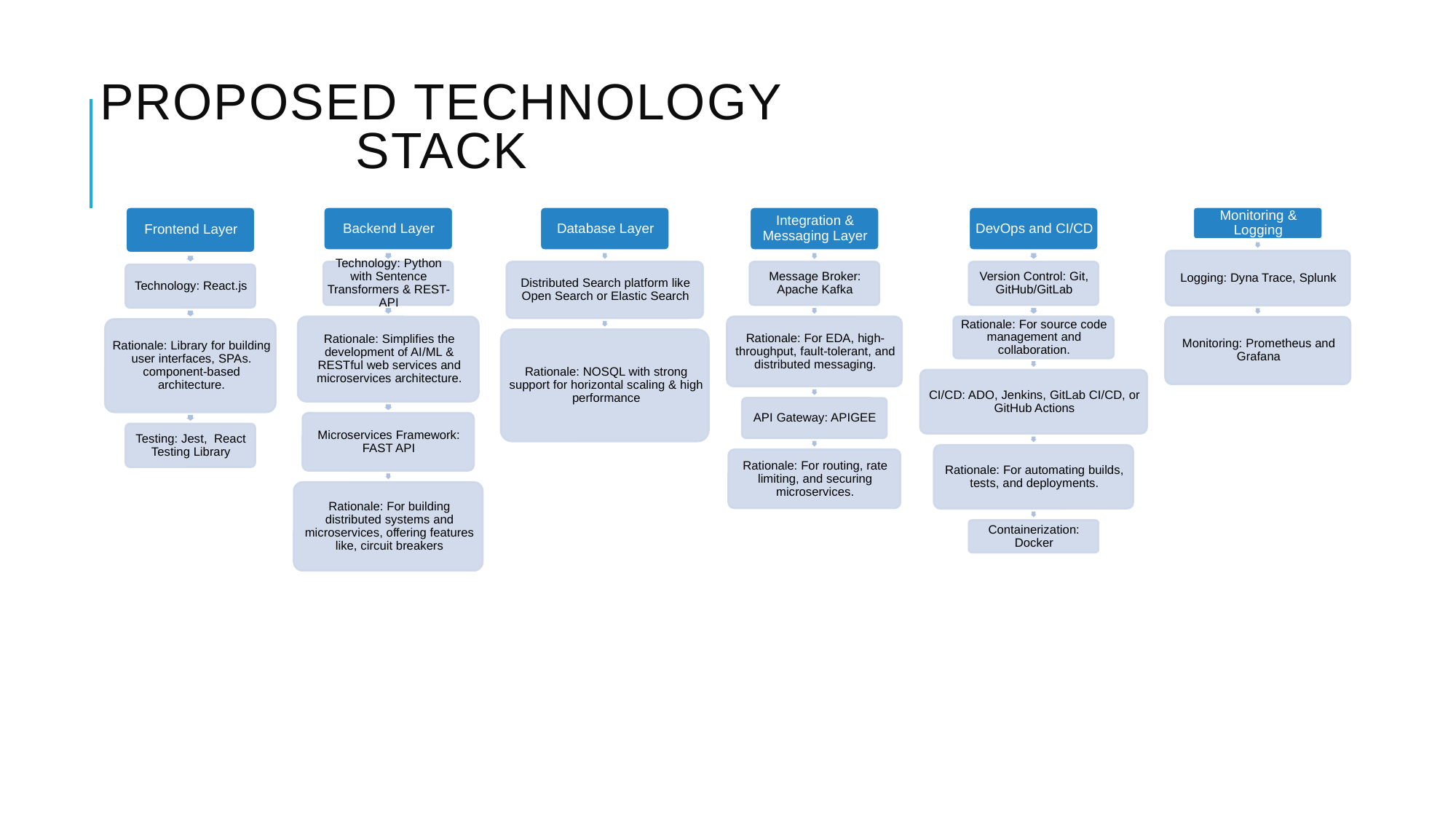

# Proposed technology stack
Frontend Layer
Technology: React.js
Rationale: Library for building user interfaces, SPAs. component-based architecture.
Testing: Jest,  React Testing Library
Backend Layer
Technology: Python with Sentence Transformers & REST-API
Rationale: Simplifies the development of AI/ML & RESTful web services and microservices architecture.
Microservices Framework: FAST API
Rationale: For building distributed systems and microservices, offering features like, circuit breakers
Database Layer
Distributed Search platform like Open Search or Elastic Search
Rationale: NOSQL with strong support for horizontal scaling & high performance
Integration & Messaging Layer
Message Broker: Apache Kafka
Rationale: For EDA, high-throughput, fault-tolerant, and distributed messaging.
API Gateway: APIGEE
Rationale: For routing, rate limiting, and securing microservices.
DevOps and CI/CD
Version Control: Git, GitHub/GitLab
Rationale: For source code management and collaboration.
CI/CD: ADO, Jenkins, GitLab CI/CD, or GitHub Actions
Rationale: For automating builds, tests, and deployments.
Containerization: Docker
Monitoring & Logging
Logging: Dyna Trace, Splunk
Monitoring: Prometheus and Grafana